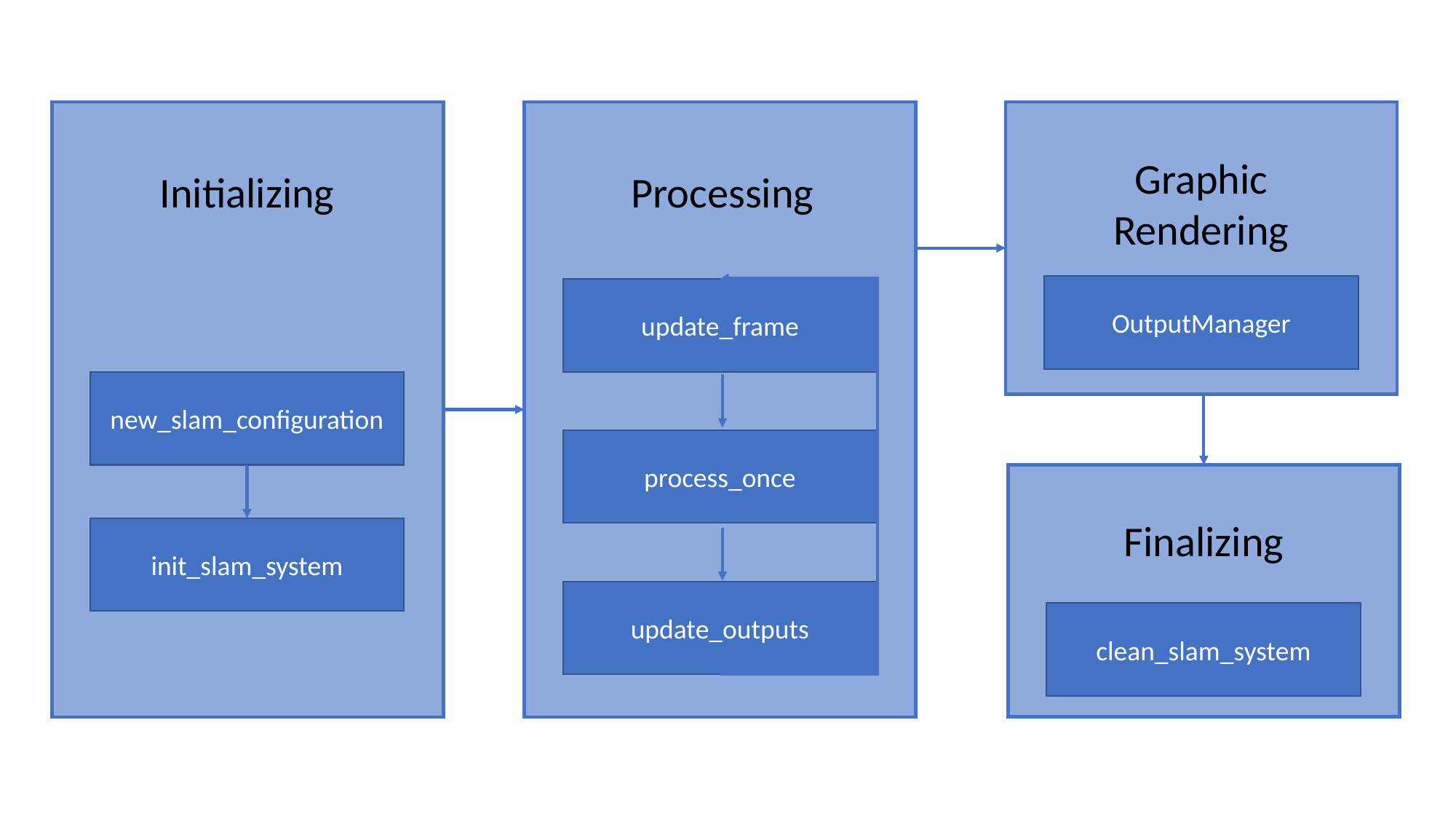

Graphic Rendering
Initializing
Processing
OutputManager
update_frame
new_slam_configuration
process_once

Finalizing
init_slam_system
update_outputs
clean_slam_system